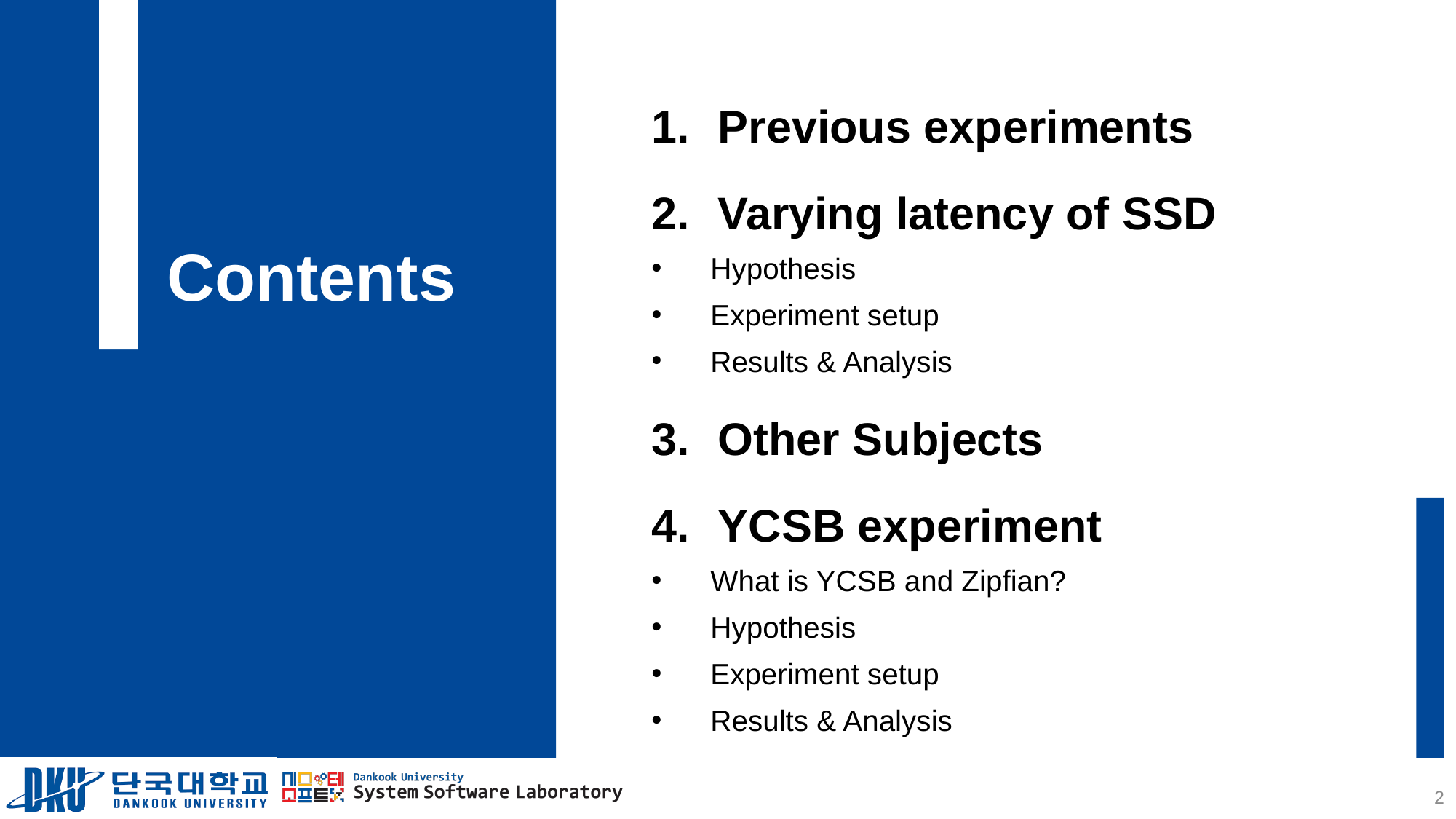

Previous experiments
Varying latency of SSD
Hypothesis
Experiment setup
Results & Analysis
Other Subjects
YCSB experiment
What is YCSB and Zipfian?
Hypothesis
Experiment setup
Results & Analysis
2